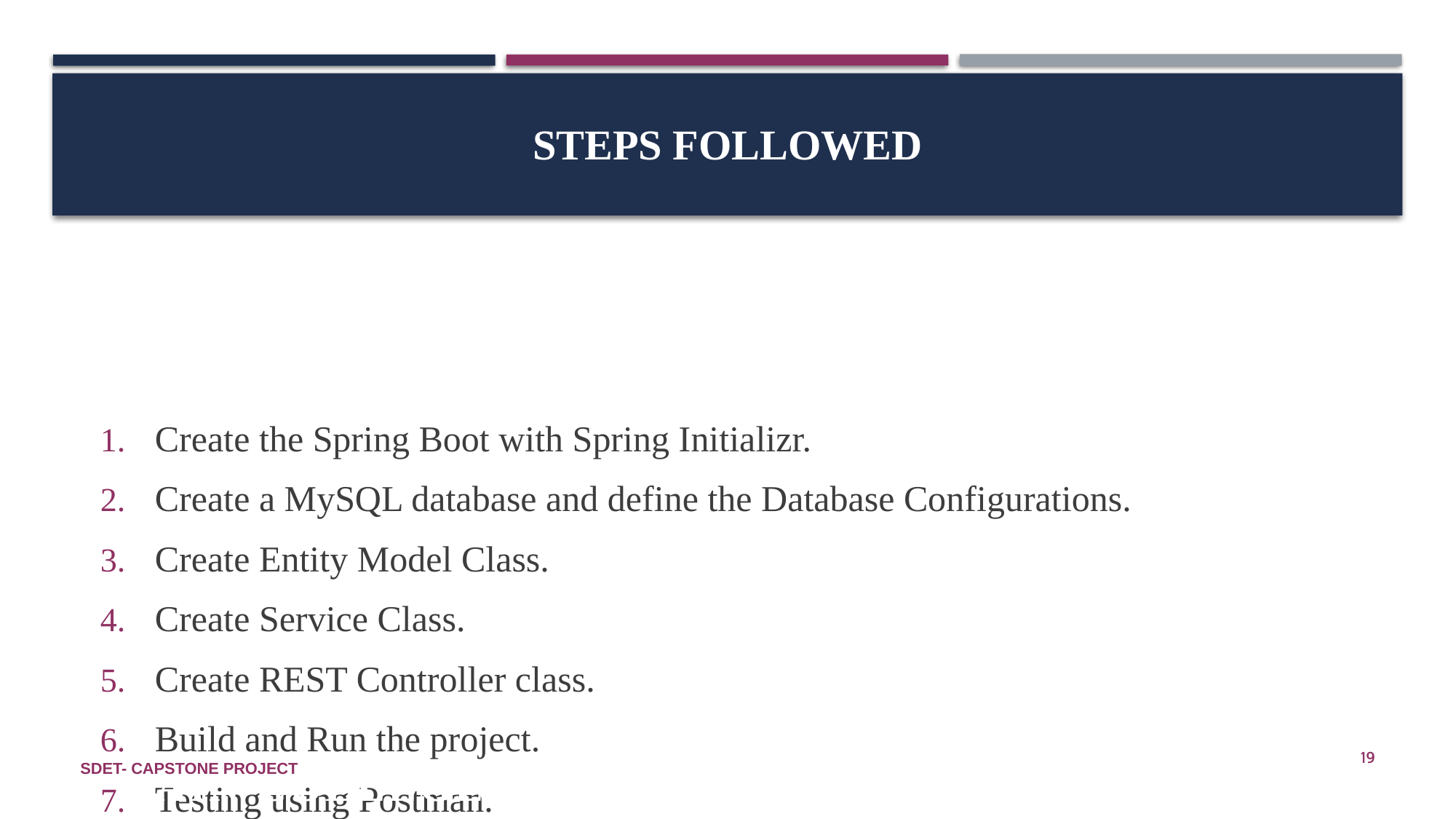

# STEPS FOLLOWED
Create the Spring Boot with Spring Initializr.
Create a MySQL database and define the Database Configurations.
Create Entity Model Class.
Create Service Class.
Create REST Controller class.
Build and Run the project.
Testing using Postman.
Write the test methods and run them using TestNG.

19
SDET- CAPSTONE PROJECT
Jain college of engineering and research